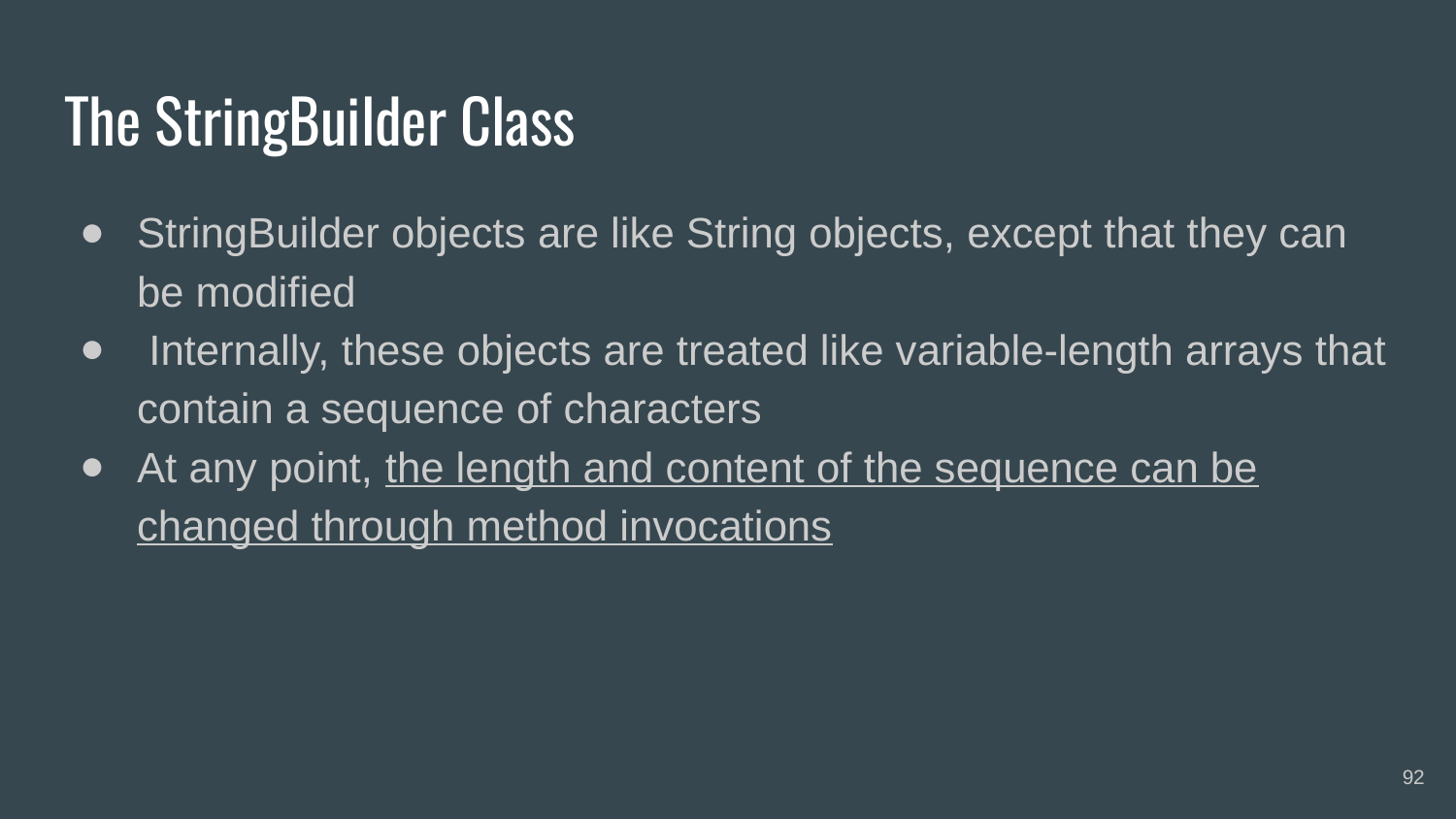

# The StringBuilder Class
StringBuilder objects are like String objects, except that they can be modified
 Internally, these objects are treated like variable-length arrays that contain a sequence of characters
At any point, the length and content of the sequence can be changed through method invocations

92